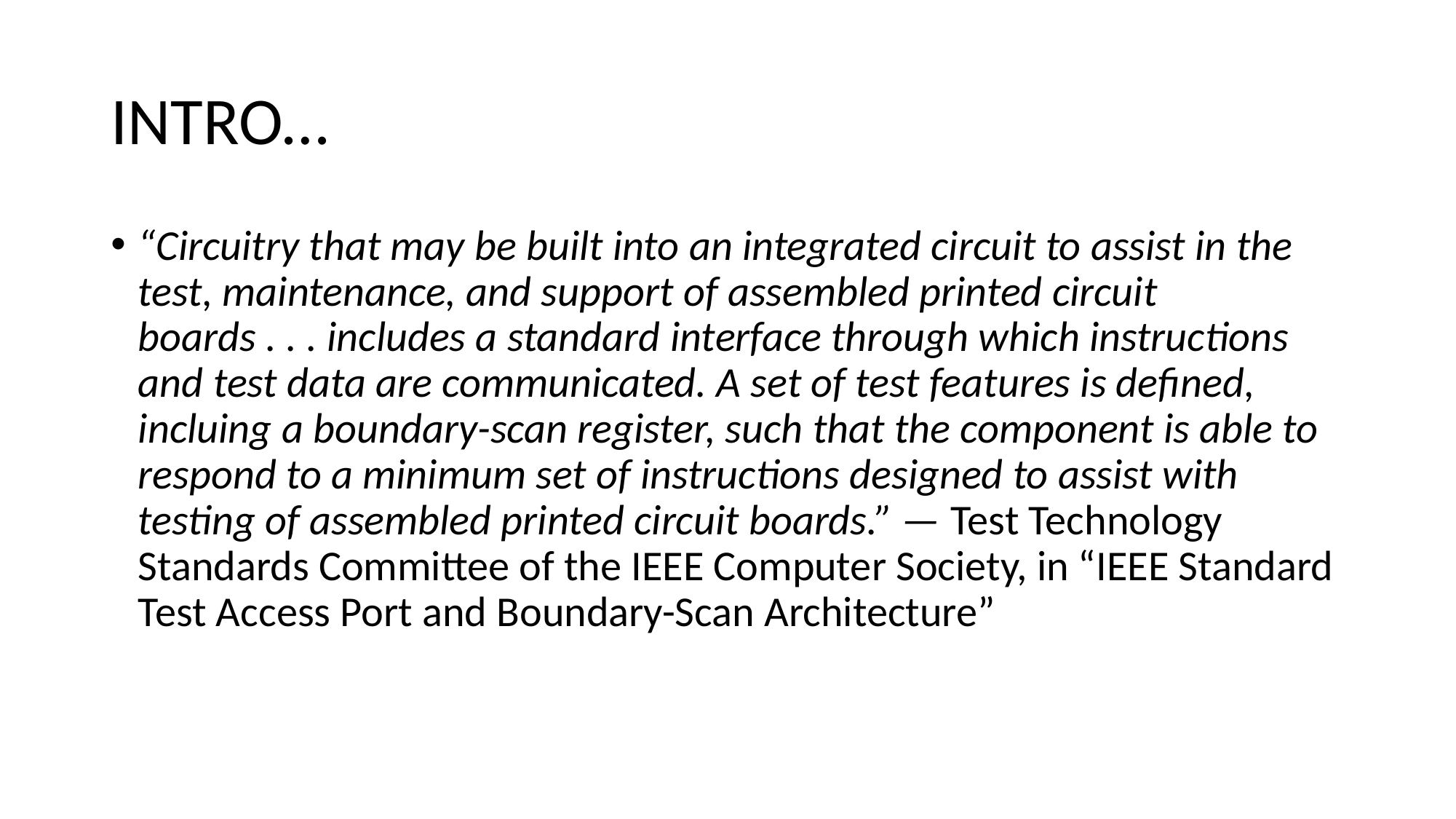

# INTRO…
“Circuitry that may be built into an integrated circuit to assist in the test, maintenance, and support of assembled printed circuit boards . . . includes a standard interface through which instructions and test data are communicated. A set of test features is defined, incluing a boundary-scan register, such that the component is able to respond to a minimum set of instructions designed to assist with testing of assembled printed circuit boards.” — Test Technology Standards Committee of the IEEE Computer Society, in “IEEE Standard Test Access Port and Boundary-Scan Architecture”